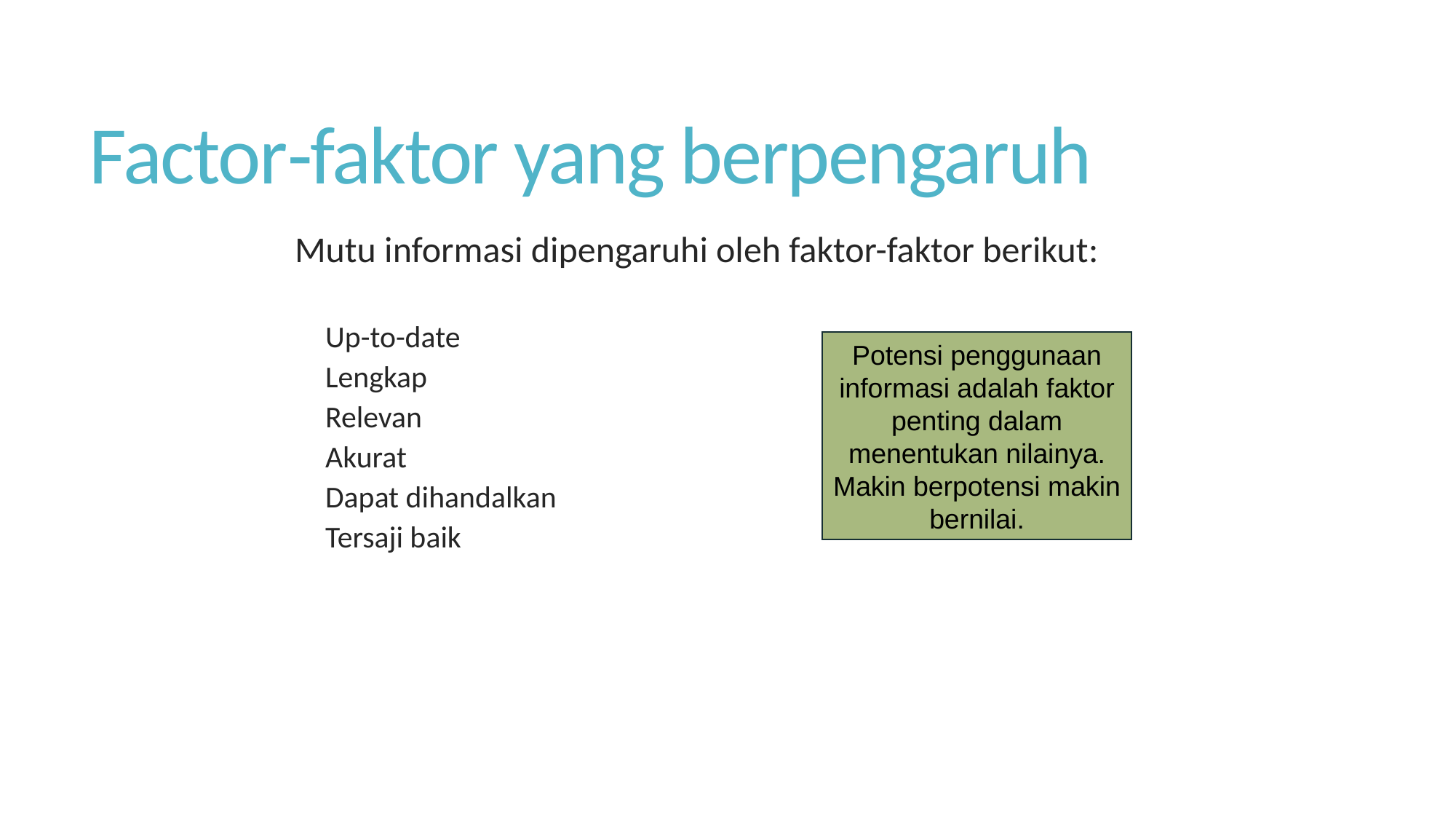

# Factor-faktor yang berpengaruh
Mutu informasi dipengaruhi oleh faktor-faktor berikut:
Up-to-date
Lengkap
Relevan
Akurat
Dapat dihandalkan
Tersaji baik

Potensi penggunaan informasi adalah faktor penting dalam menentukan nilainya. Makin berpotensi makin bernilai.